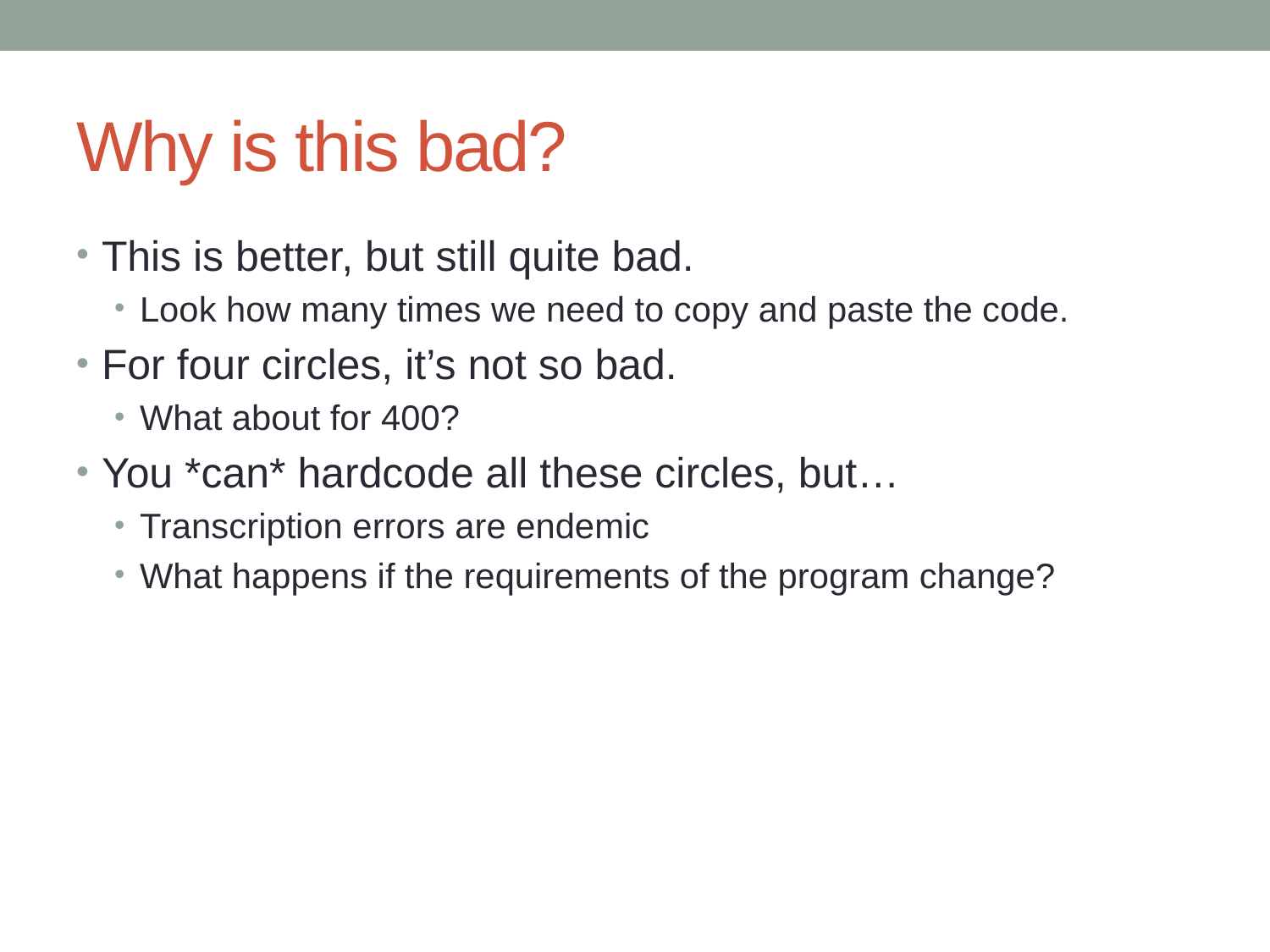

# Why is this bad?
This is better, but still quite bad.
Look how many times we need to copy and paste the code.
For four circles, it’s not so bad.
What about for 400?
You *can* hardcode all these circles, but…
Transcription errors are endemic
What happens if the requirements of the program change?